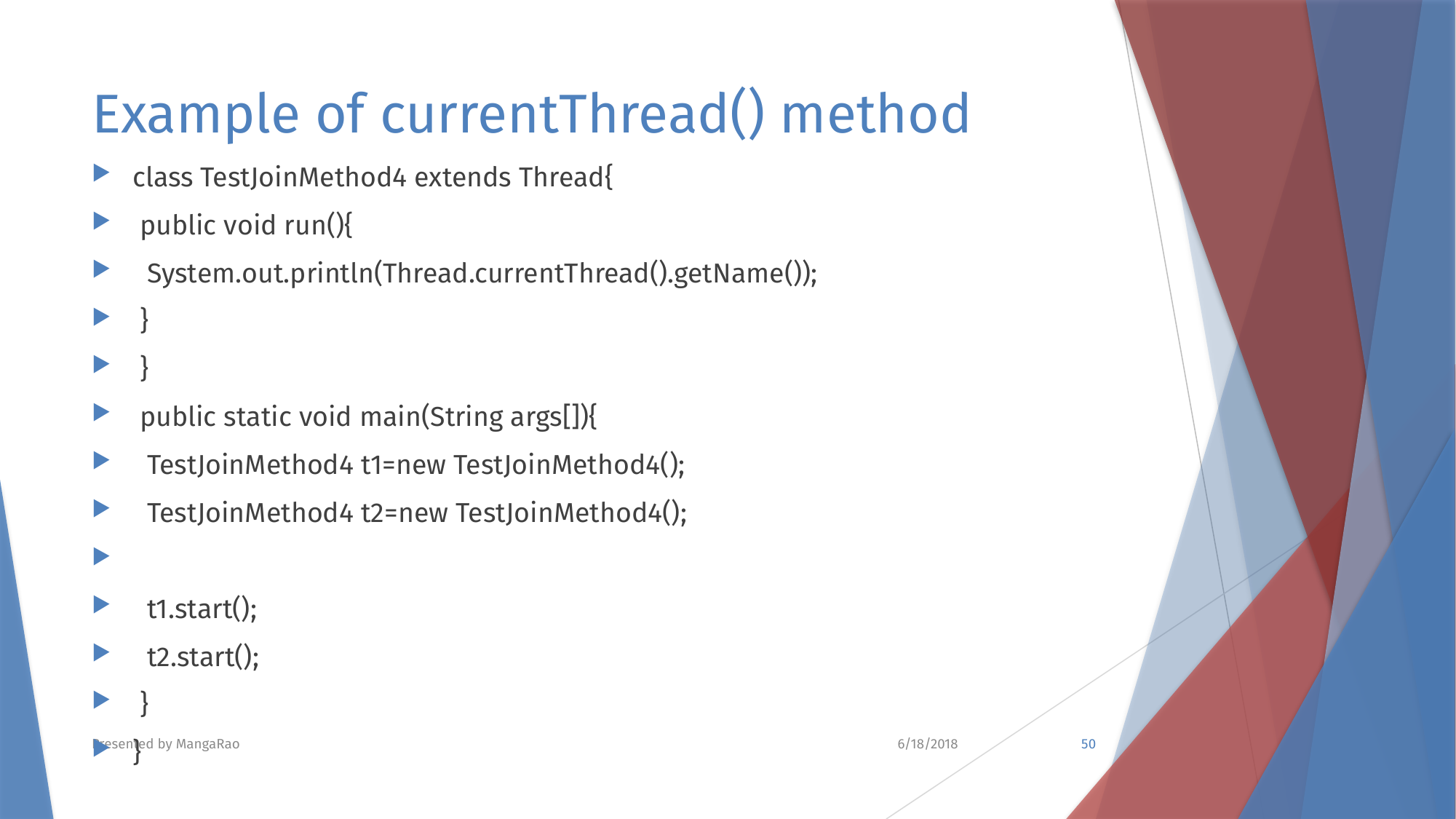

# Example of currentThread() method
class TestJoinMethod4 extends Thread{
 public void run(){
  System.out.println(Thread.currentThread().getName());
 }
 }
 public static void main(String args[]){
  TestJoinMethod4 t1=new TestJoinMethod4();
  TestJoinMethod4 t2=new TestJoinMethod4();

  t1.start();
  t2.start();
 }
}

Presented by MangaRao
6/18/2018
50